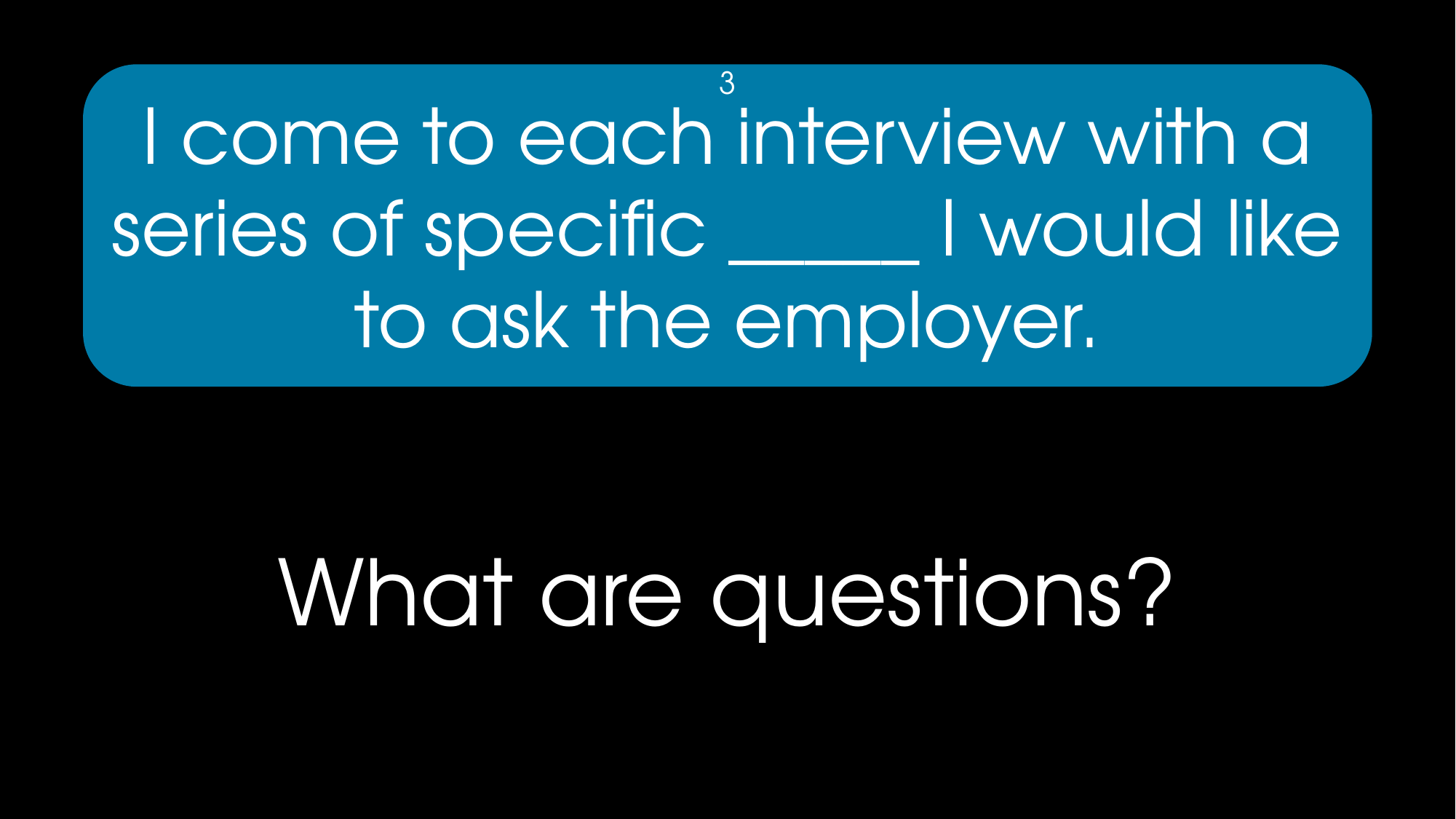

I come to each interview with a series of specific _____ I would like to ask the employer.
3
What are questions?